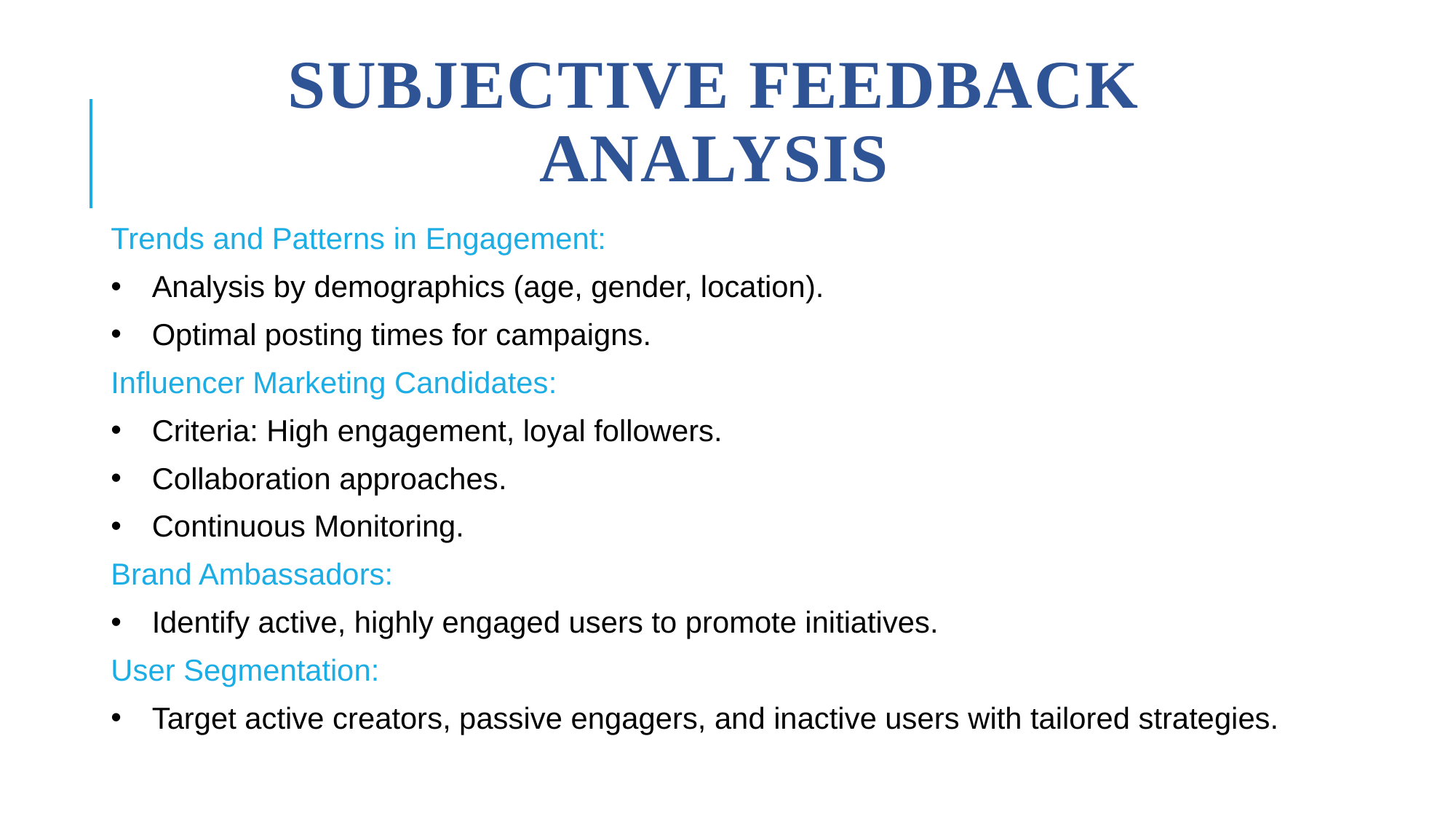

# Subjective Feedback Analysis
Trends and Patterns in Engagement:
Analysis by demographics (age, gender, location).
Optimal posting times for campaigns.
Influencer Marketing Candidates:
Criteria: High engagement, loyal followers.
Collaboration approaches.
Continuous Monitoring.
Brand Ambassadors:
Identify active, highly engaged users to promote initiatives.
User Segmentation:
Target active creators, passive engagers, and inactive users with tailored strategies.